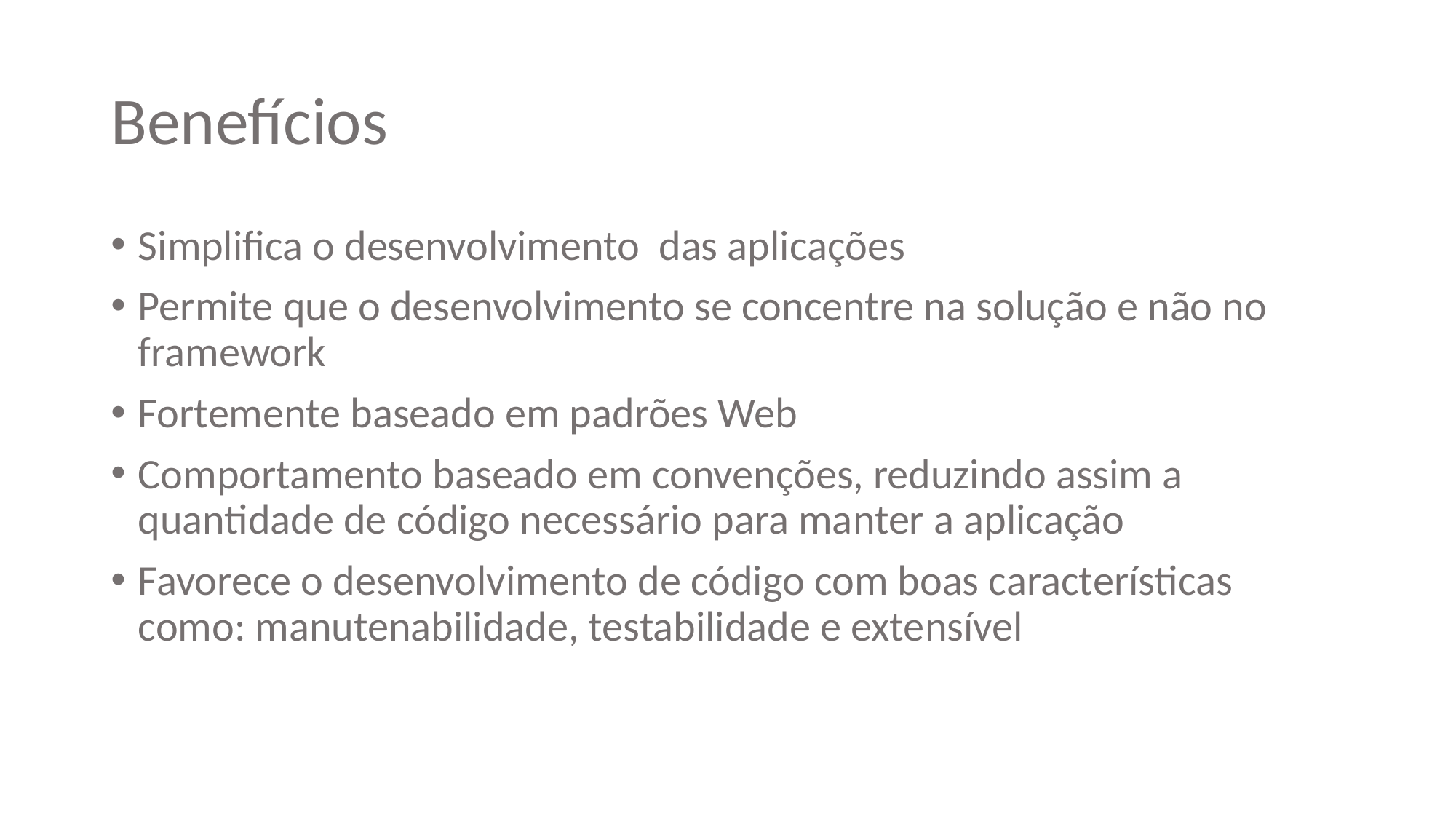

# Benefícios
Simplifica o desenvolvimento  das aplicações
Permite que o desenvolvimento se concentre na solução e não no framework
Fortemente baseado em padrões Web
Comportamento baseado em convenções, reduzindo assim a quantidade de código necessário para manter a aplicação
Favorece o desenvolvimento de código com boas características como: manutenabilidade, testabilidade e extensível